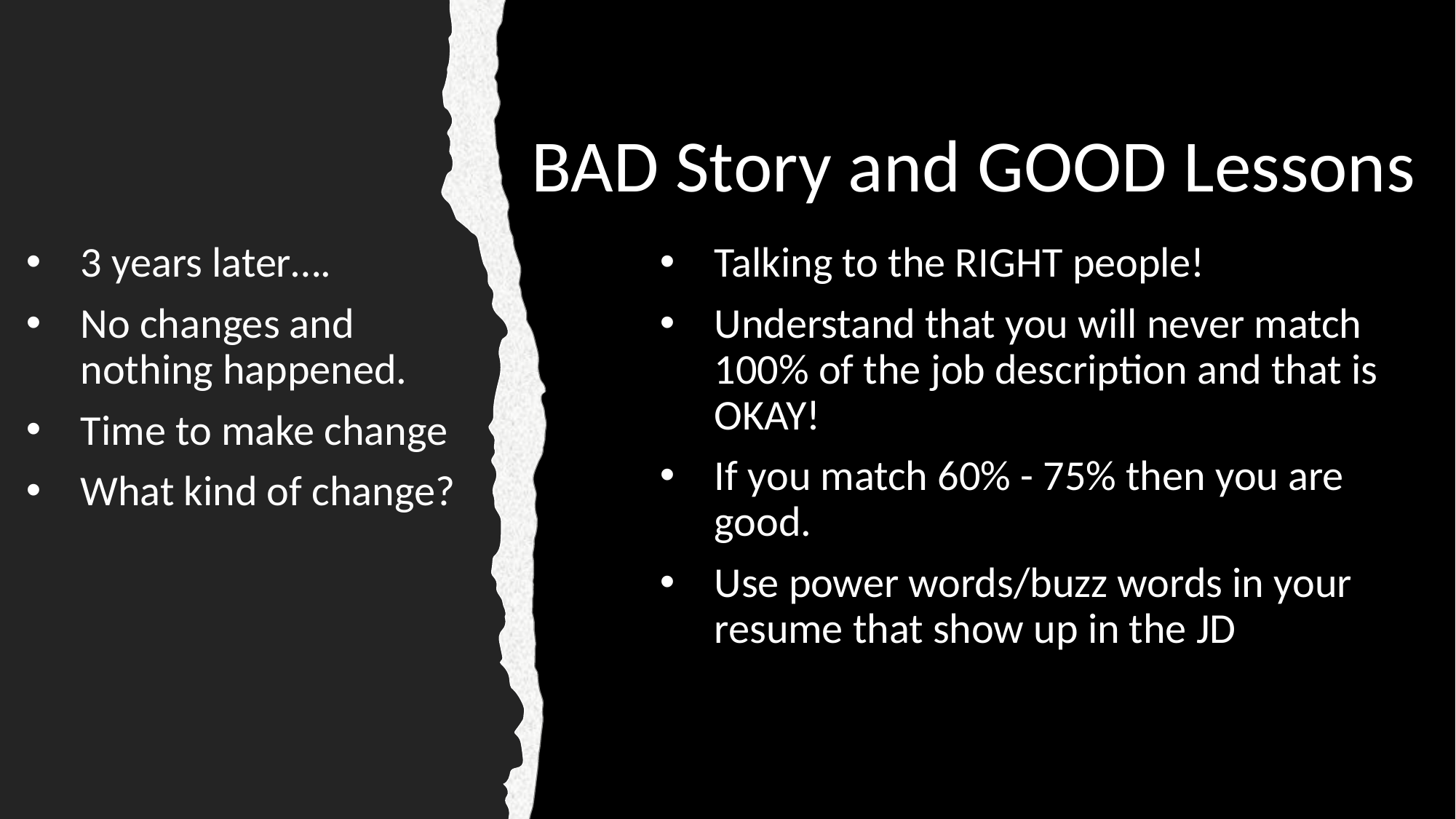

# BAD Story and GOOD Lessons
3 years later….
No changes and nothing happened.
Time to make change
What kind of change?
Talking to the RIGHT people!
Understand that you will never match 100% of the job description and that is OKAY!
If you match 60% - 75% then you are good.
Use power words/buzz words in your resume that show up in the JD